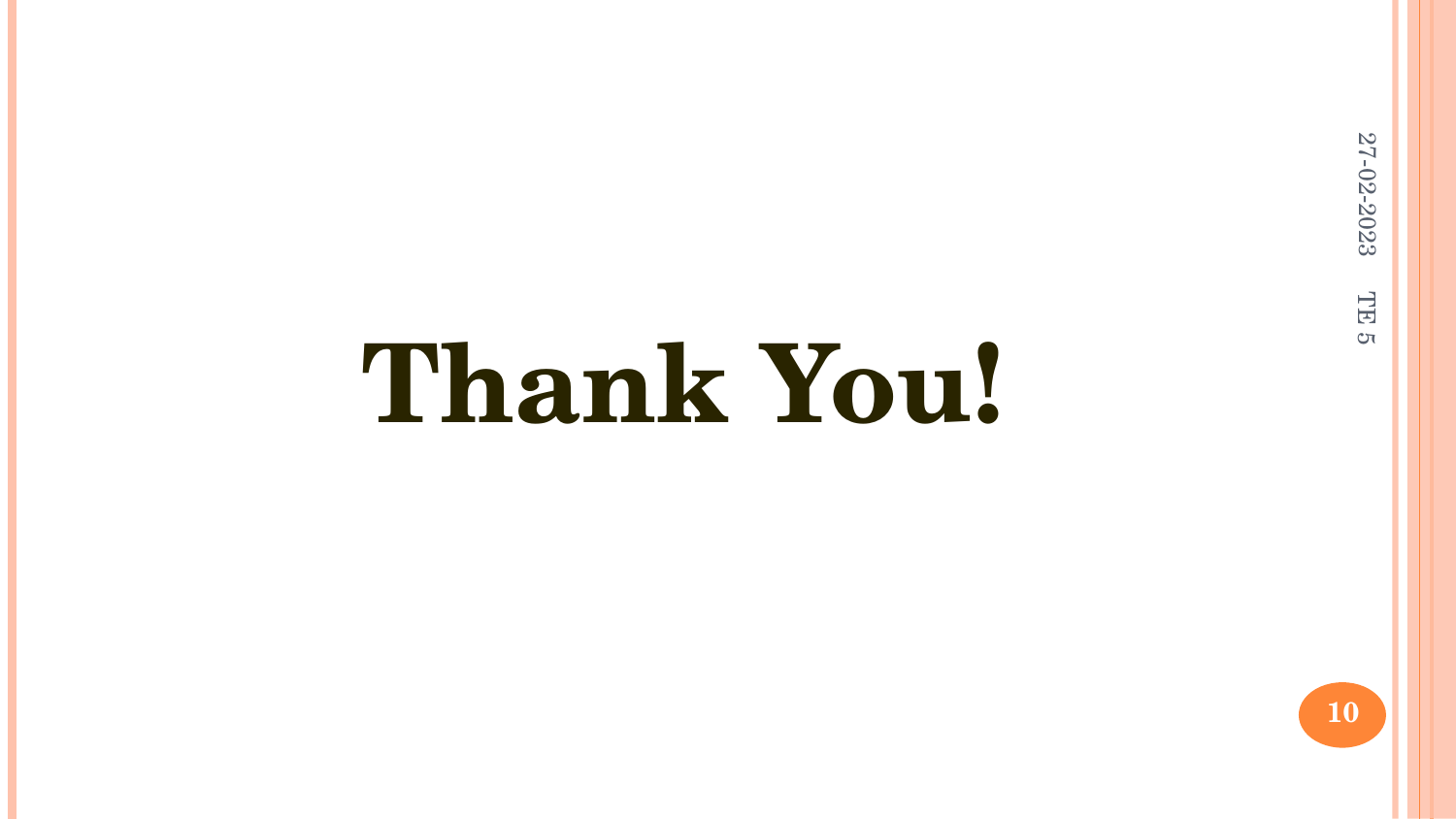

#
27-02-2023

Thank You!
TE 5
10